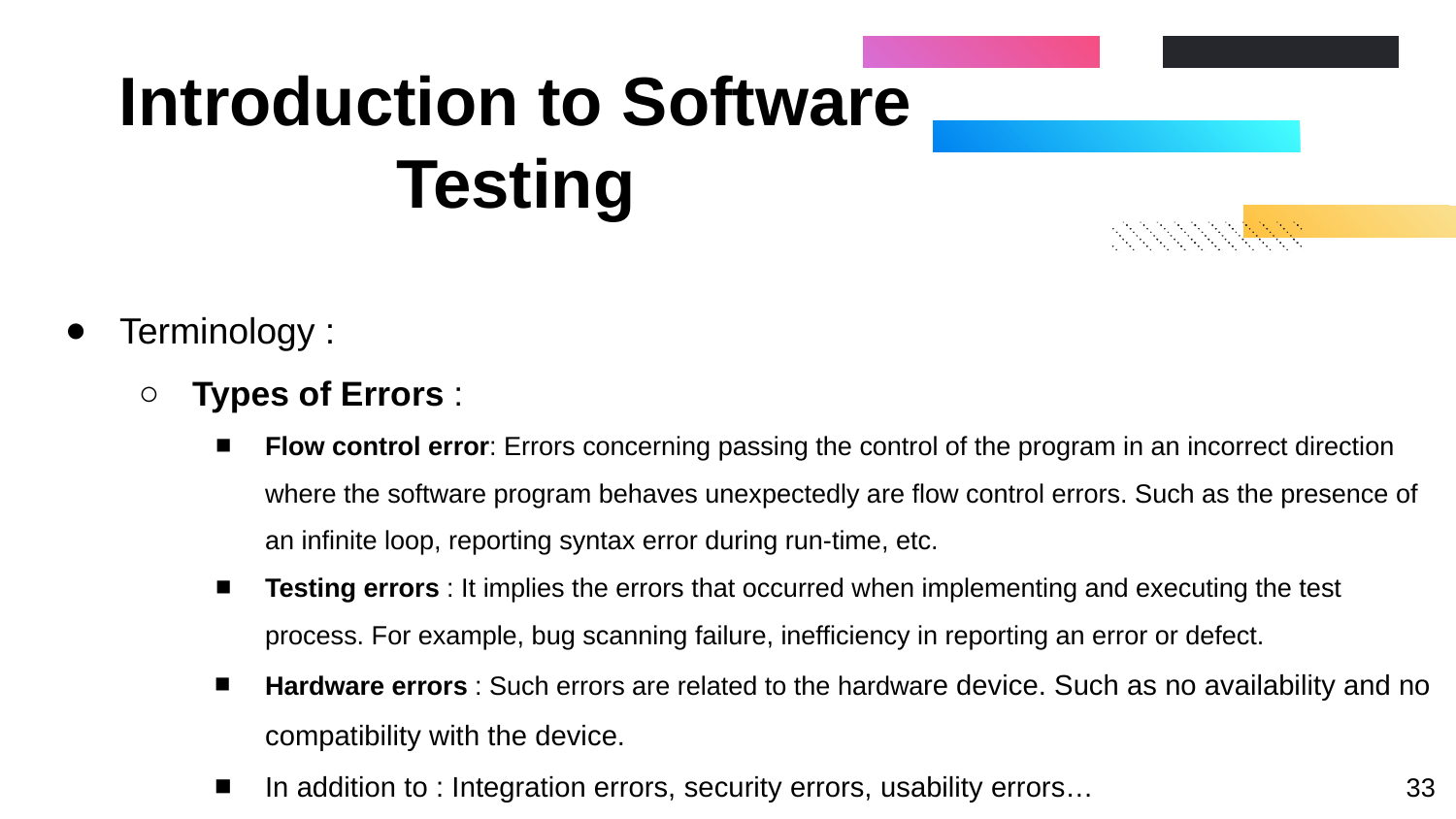

# Introduction to Software Testing
Terminology :
Types of Errors :
Flow control error: Errors concerning passing the control of the program in an incorrect direction where the software program behaves unexpectedly are flow control errors. Such as the presence of an infinite loop, reporting syntax error during run-time, etc.
Testing errors : It implies the errors that occurred when implementing and executing the test process. For example, bug scanning failure, inefficiency in reporting an error or defect.
Hardware errors : Such errors are related to the hardware device. Such as no availability and no compatibility with the device.
In addition to : Integration errors, security errors, usability errors…
33